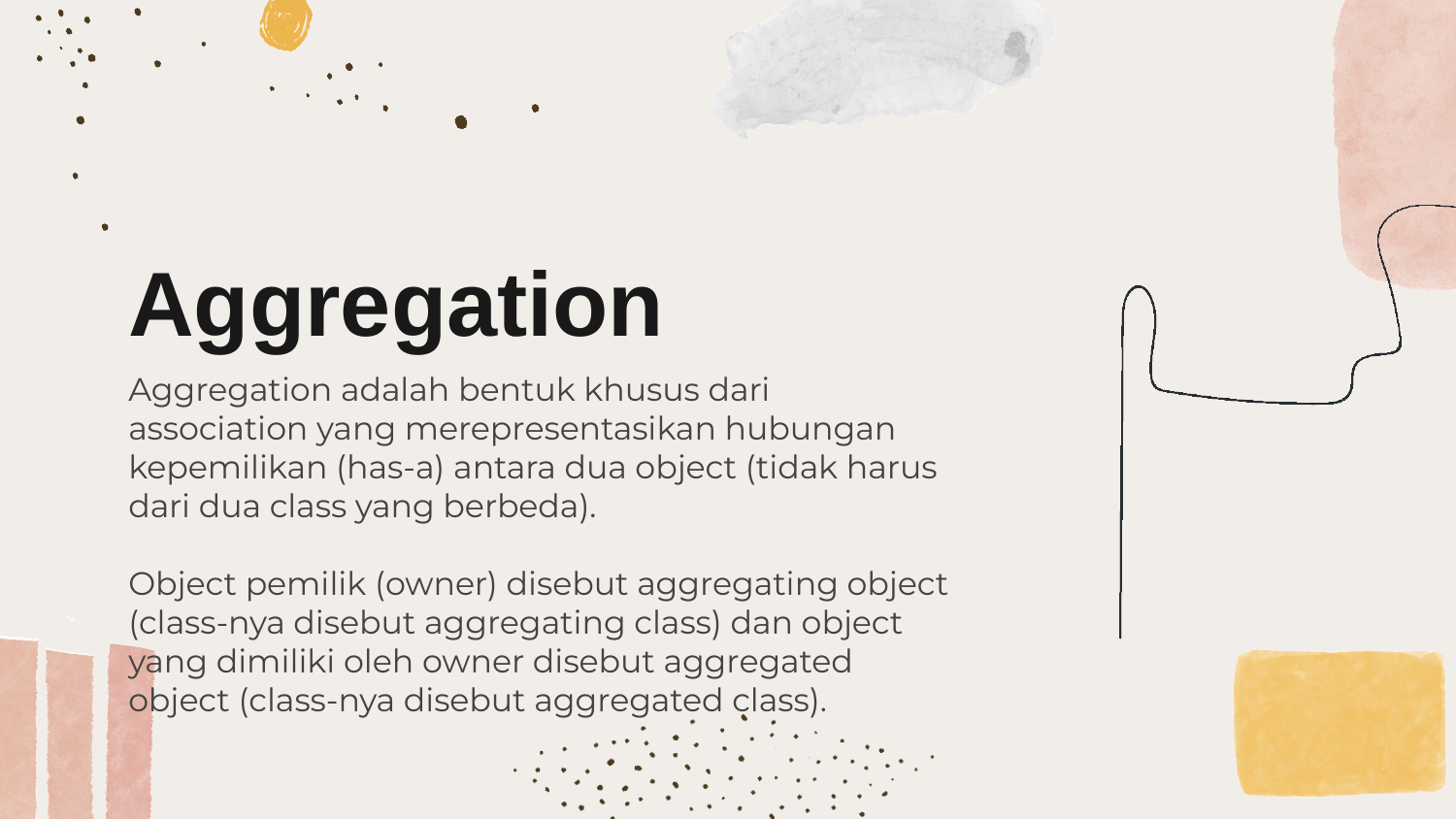

# Aggregation
Aggregation adalah bentuk khusus dari association yang merepresentasikan hubungan kepemilikan (has-a) antara dua object (tidak harus dari dua class yang berbeda).

Object pemilik (owner) disebut aggregating object (class-nya disebut aggregating class) dan object yang dimiliki oleh owner disebut aggregated object (class-nya disebut aggregated class).